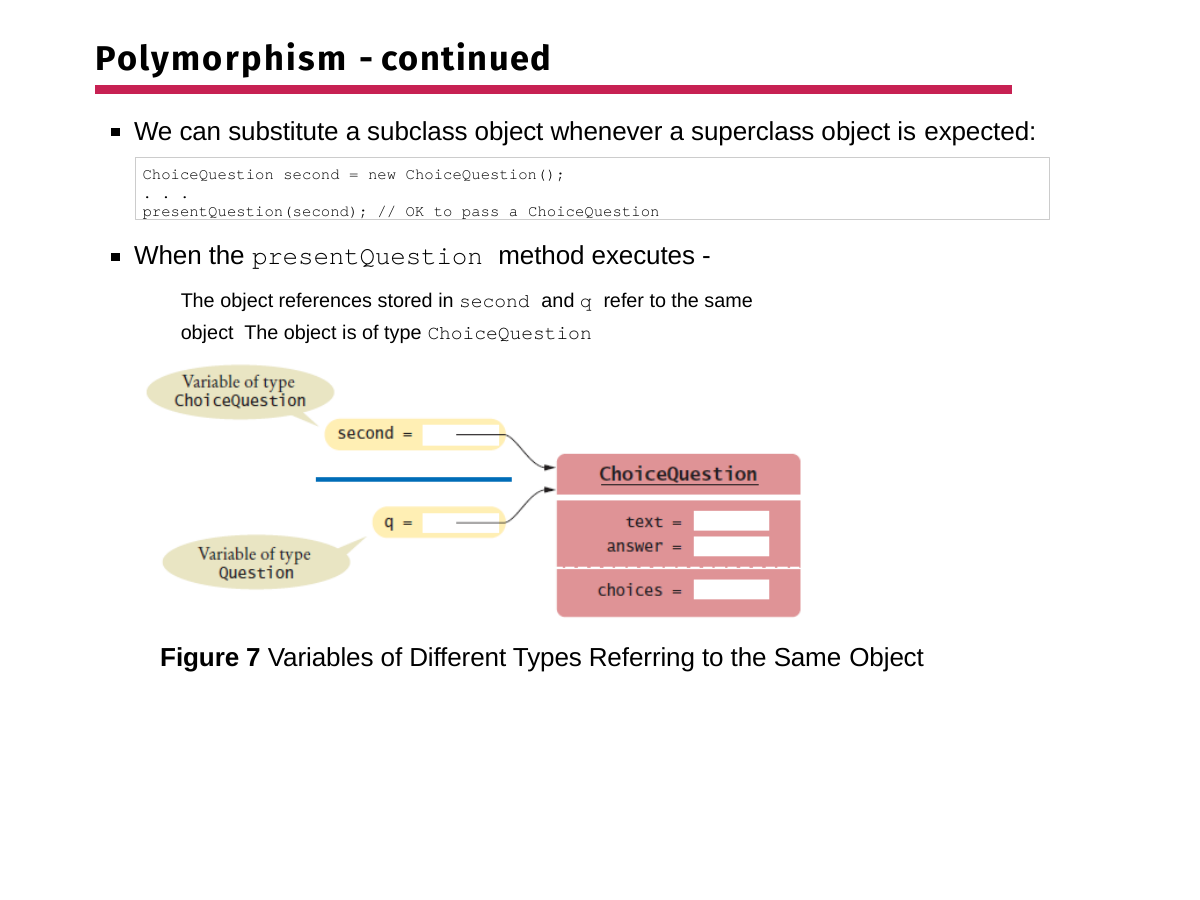

# Polymorphism - continued
We can substitute a subclass object whenever a superclass object is expected:

ChoiceQuestion second = new ChoiceQuestion();
. . .
presentQuestion(second); // OK to pass a ChoiceQuestion
When the presentQuestion method executes -
The object references stored in second and q refer to the same object  The object is of type ChoiceQuestion

Figure 7 Variables of Different Types Referring to the Same Object